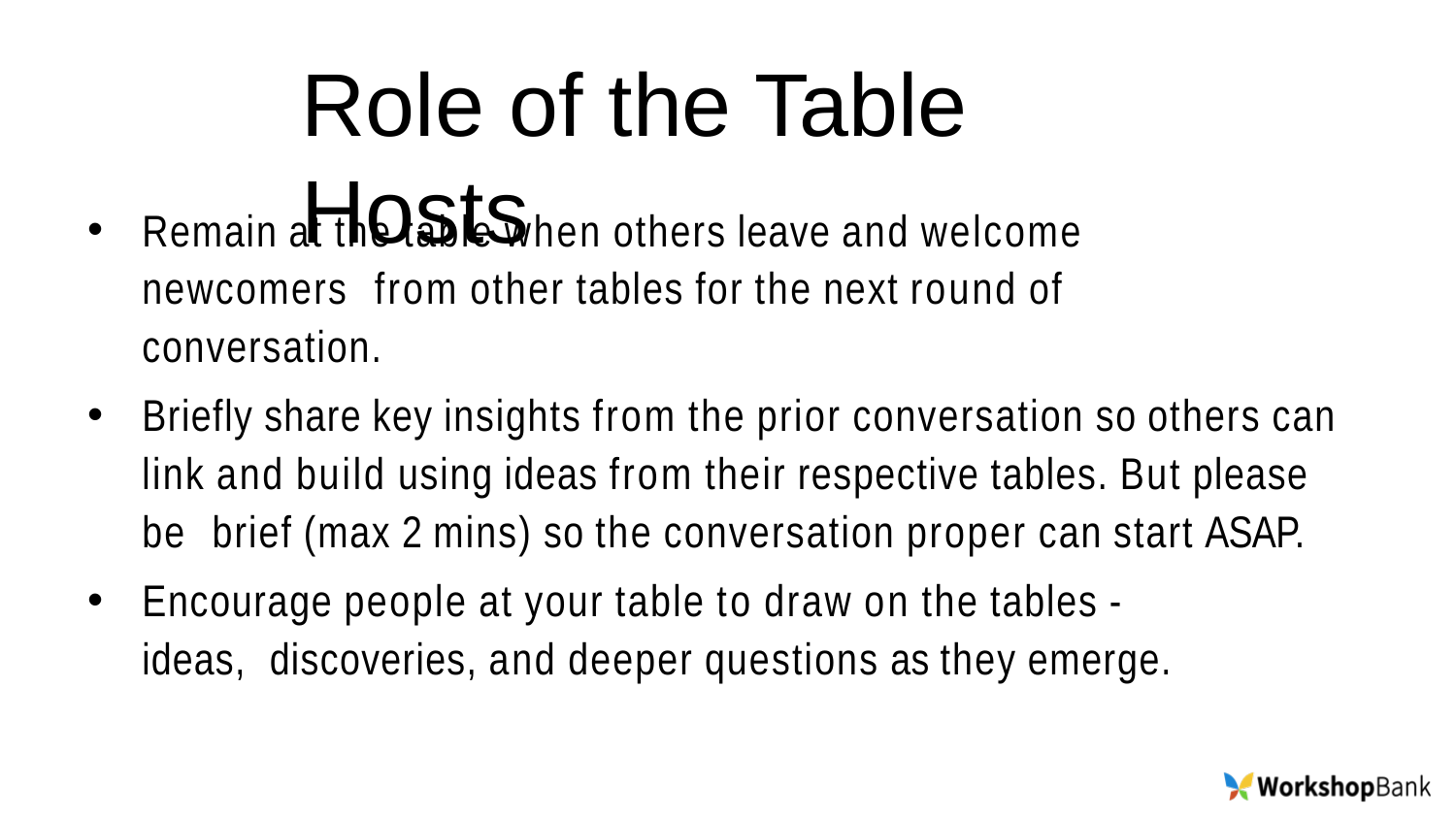

# Role of the Table Hosts
Remain at the table when others leave and welcome newcomers  from other tables for the next round of conversation.
Briefly share key insights from the prior conversation so others can  link and build using ideas from their respective tables. But please be  brief (max 2 mins) so the conversation proper can start ASAP.
Encourage people at your table to draw on the tables - ideas,  discoveries, and deeper questions as they emerge.